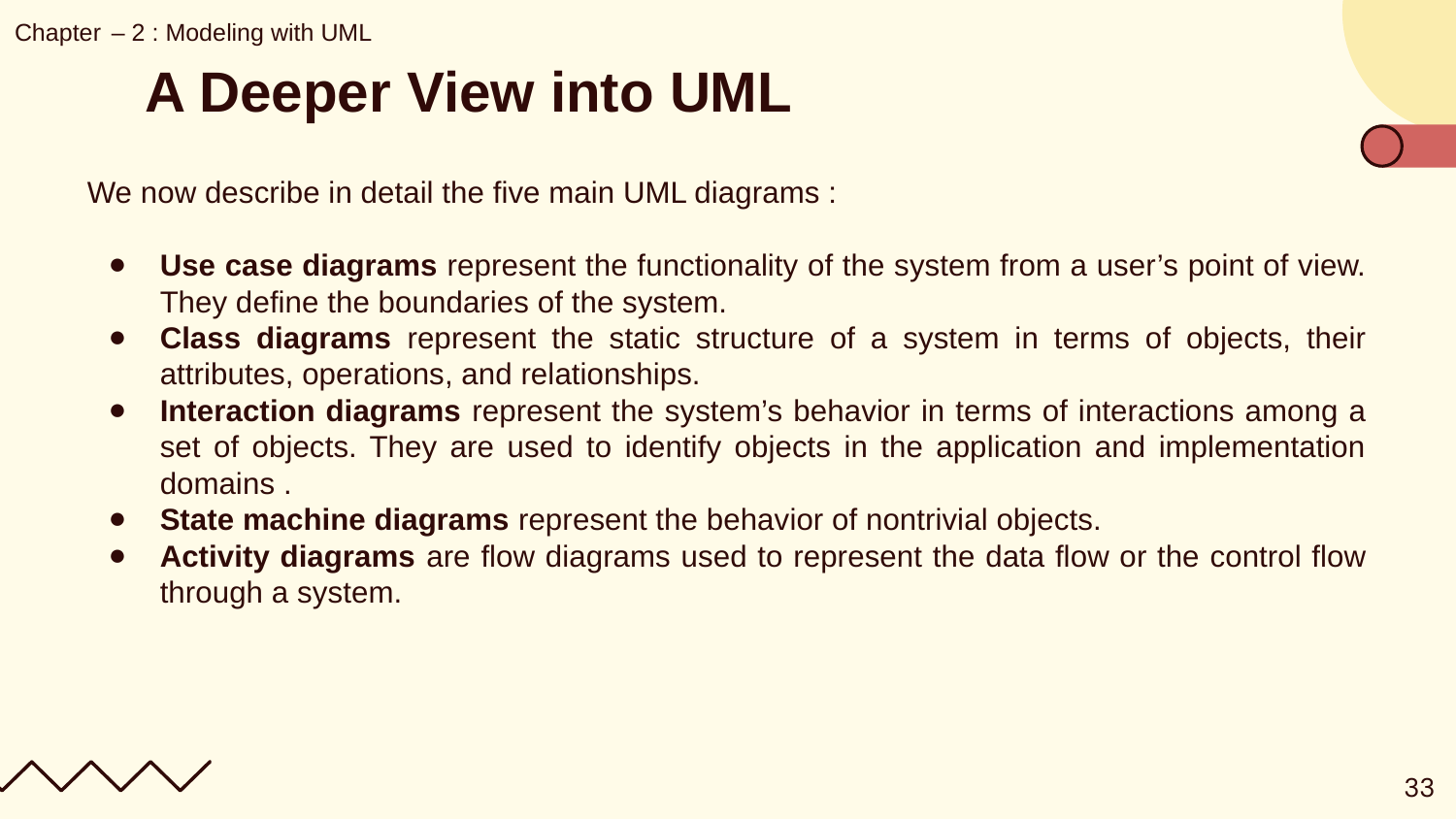

Chapter – 2 : Modeling with UML
# A Deeper View into UML
We now describe in detail the five main UML diagrams :

Use case diagrams represent the functionality of the system from a user’s point of view. They define the boundaries of the system.
Class diagrams represent the static structure of a system in terms of objects, their attributes, operations, and relationships.
Interaction diagrams represent the system’s behavior in terms of interactions among a set of objects. They are used to identify objects in the application and implementation domains .
State machine diagrams represent the behavior of nontrivial objects.
Activity diagrams are flow diagrams used to represent the data flow or the control flow through a system.
33